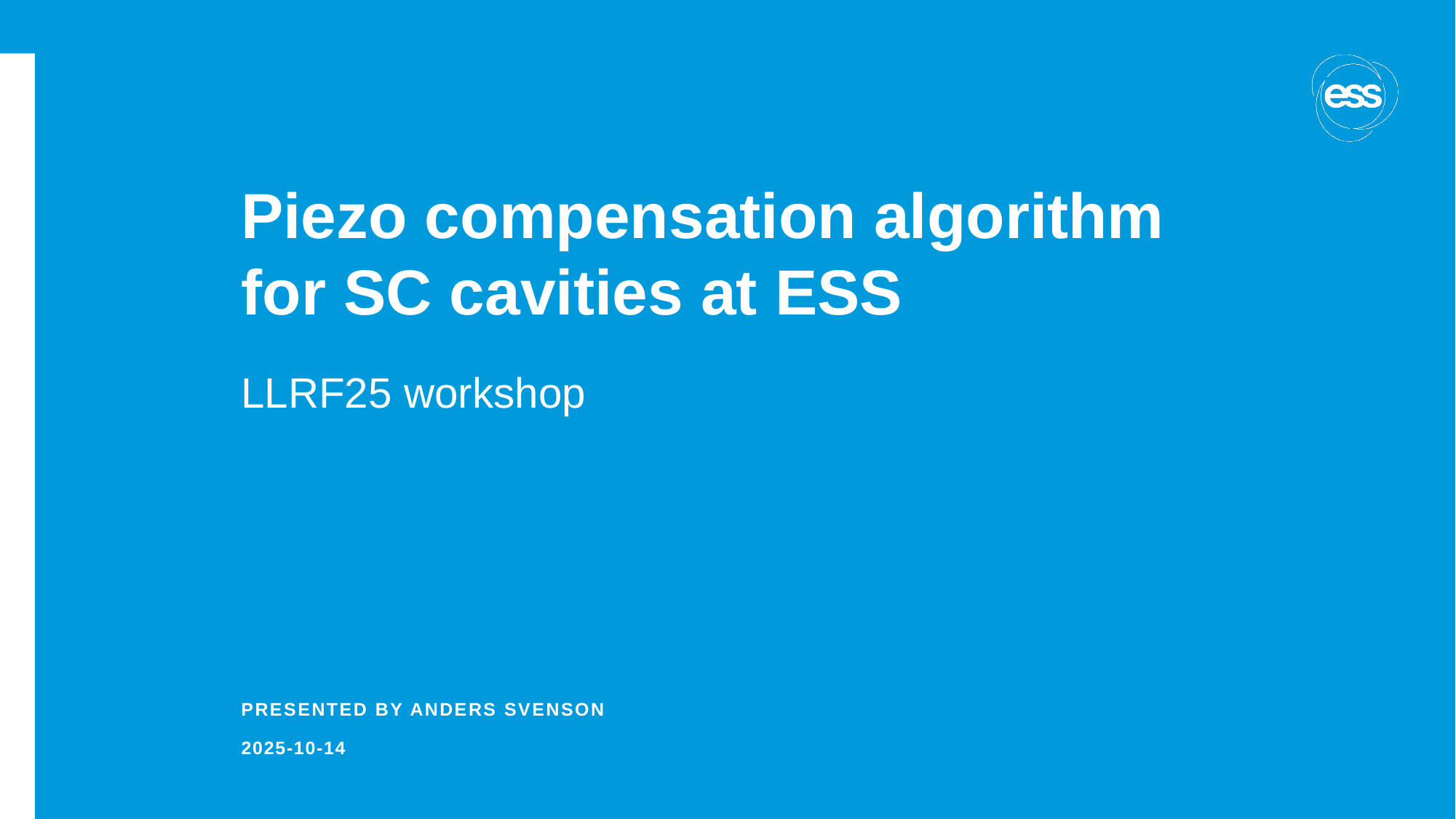

# Piezo compensation algorithm for SC cavities at ESS
LLRF25 workshop
PRESENTED BY ANDERS SVENSON
2025-10-14